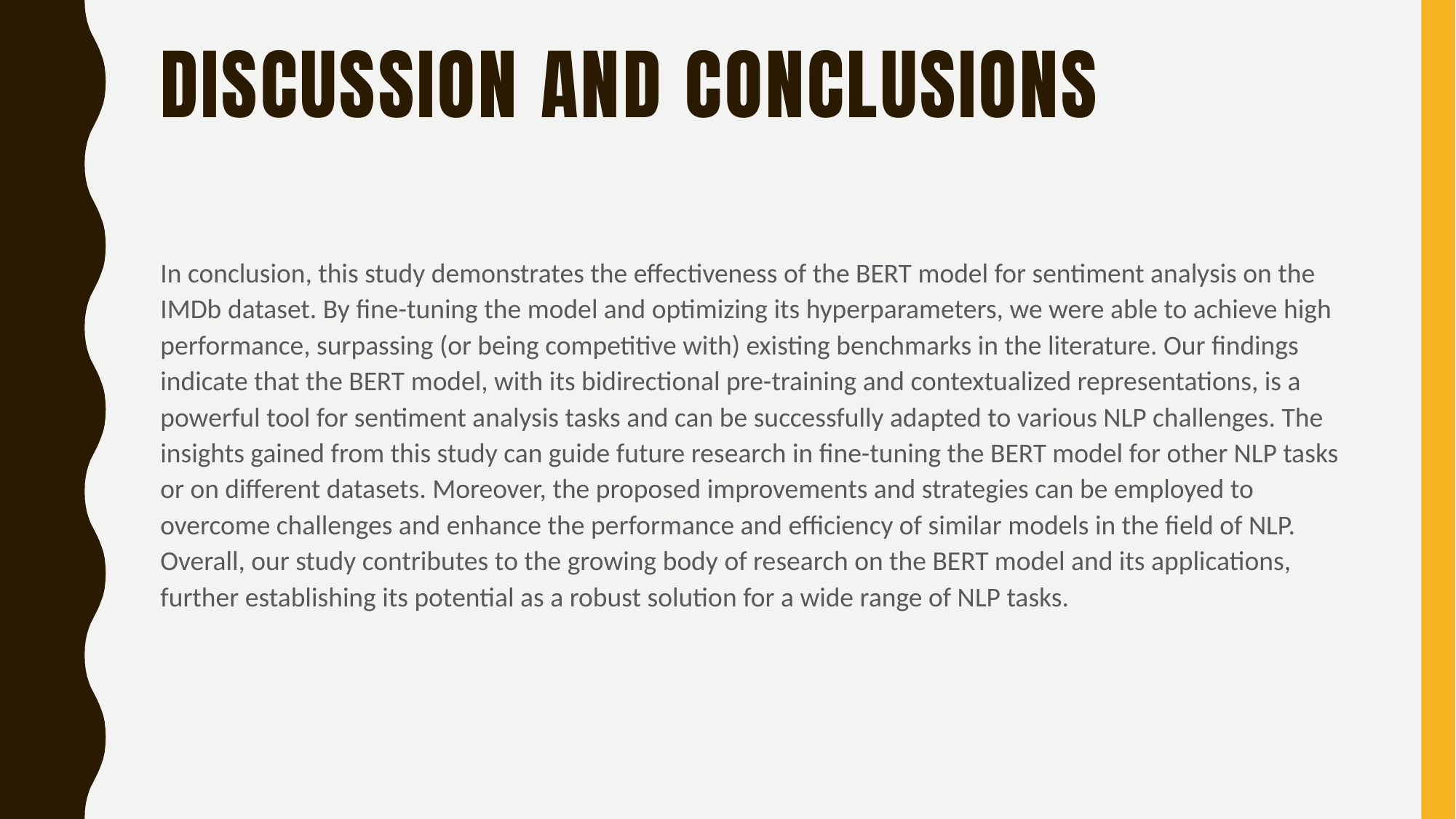

# Discussion and Conclusions
In conclusion, this study demonstrates the effectiveness of the BERT model for sentiment analysis on the IMDb dataset. By fine-tuning the model and optimizing its hyperparameters, we were able to achieve high performance, surpassing (or being competitive with) existing benchmarks in the literature. Our findings indicate that the BERT model, with its bidirectional pre-training and contextualized representations, is a powerful tool for sentiment analysis tasks and can be successfully adapted to various NLP challenges. The insights gained from this study can guide future research in fine-tuning the BERT model for other NLP tasks or on different datasets. Moreover, the proposed improvements and strategies can be employed to overcome challenges and enhance the performance and efficiency of similar models in the field of NLP. Overall, our study contributes to the growing body of research on the BERT model and its applications, further establishing its potential as a robust solution for a wide range of NLP tasks.